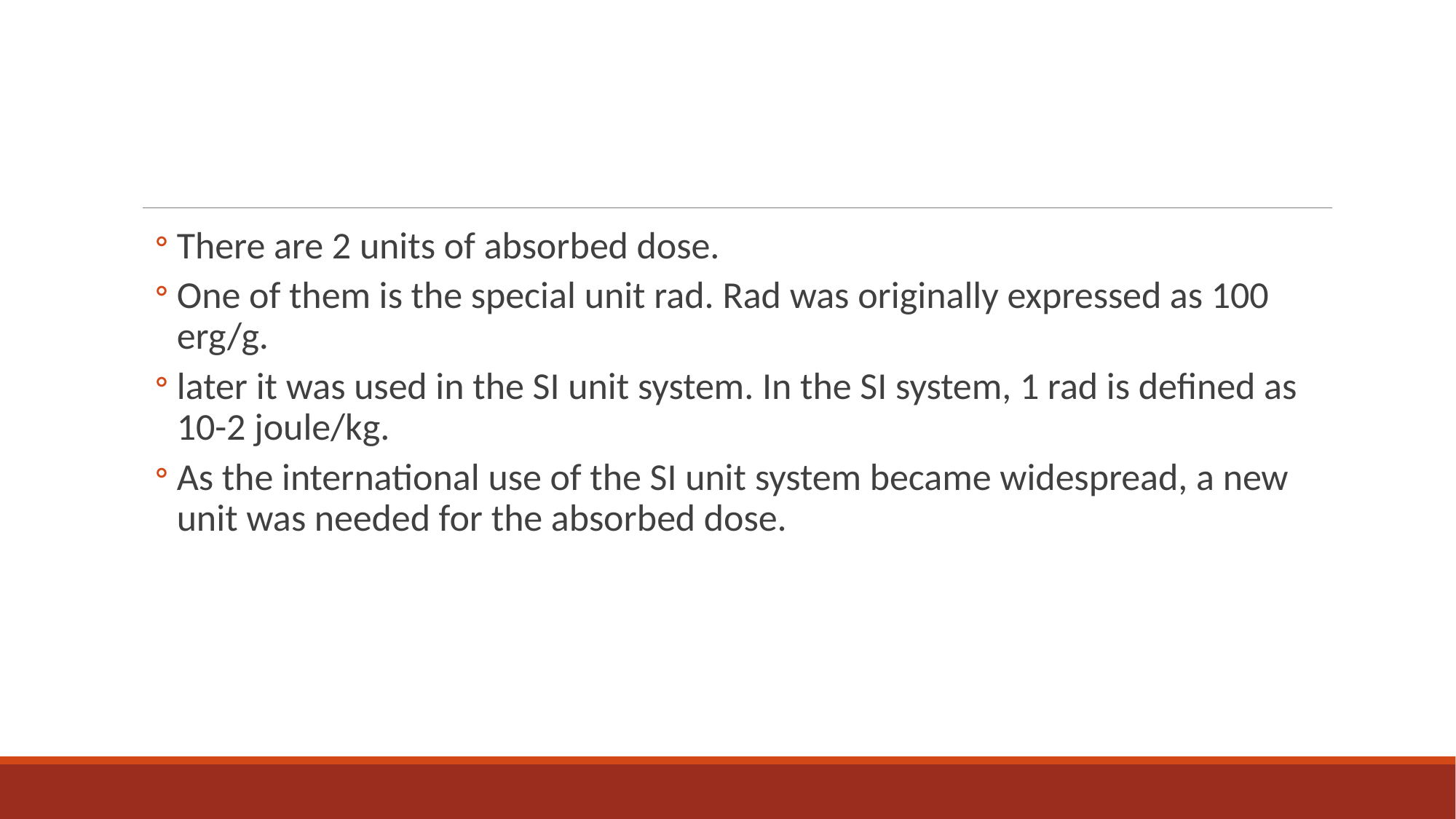

#
There are 2 units of absorbed dose.
One of them is the special unit rad. Rad was originally expressed as 100 erg/g.
later it was used in the SI unit system. In the SI system, 1 rad is defined as 10-2 joule/kg.
As the international use of the SI unit system became widespread, a new unit was needed for the absorbed dose.